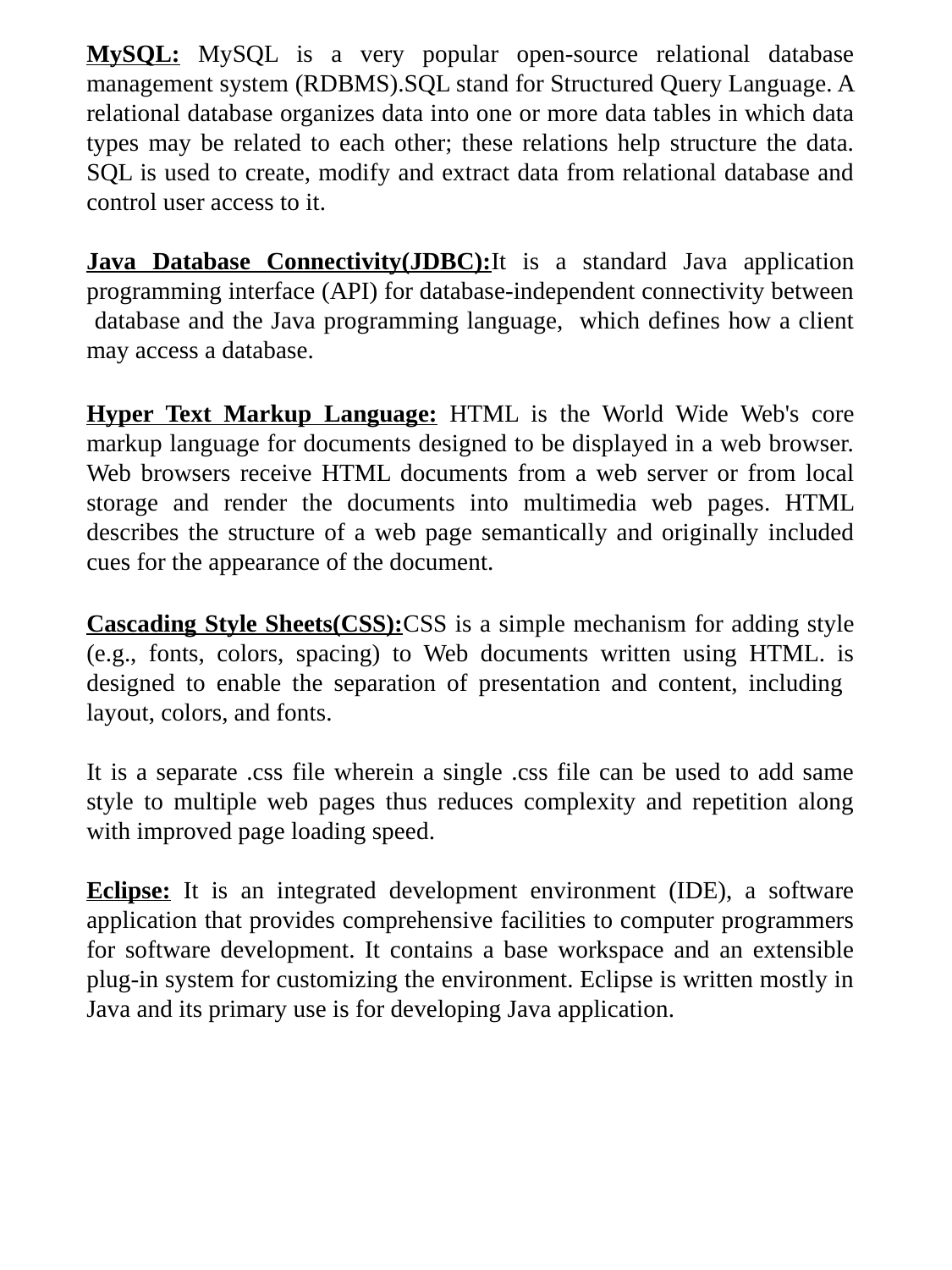

MySQL: MySQL is a very popular open-source relational database management system (RDBMS).SQL stand for Structured Query Language. A relational database organizes data into one or more data tables in which data types may be related to each other; these relations help structure the data. SQL is used to create, modify and extract data from relational database and control user access to it.

Java Database Connectivity(JDBC):It is a standard Java application programming interface (API) for database-independent connectivity between  database and the Java programming language,  which defines how a client may access a database.
Hyper Text Markup Language: HTML is the World Wide Web's core markup language for documents designed to be displayed in a web browser. Web browsers receive HTML documents from a web server or from local storage and render the documents into multimedia web pages. HTML describes the structure of a web page semantically and originally included cues for the appearance of the document.

Cascading Style Sheets(CSS):CSS is a simple mechanism for adding style (e.g., fonts, colors, spacing) to Web documents written using HTML. is designed to enable the separation of presentation and content, including  layout, colors, and fonts.

It is a separate .css file wherein a single .css file can be used to add same style to multiple web pages thus reduces complexity and repetition along with improved page loading speed.

Eclipse: It is an integrated development environment (IDE), a software application that provides comprehensive facilities to computer programmers for software development. It contains a base workspace and an extensible plug-in system for customizing the environment. Eclipse is written mostly in Java and its primary use is for developing Java application.